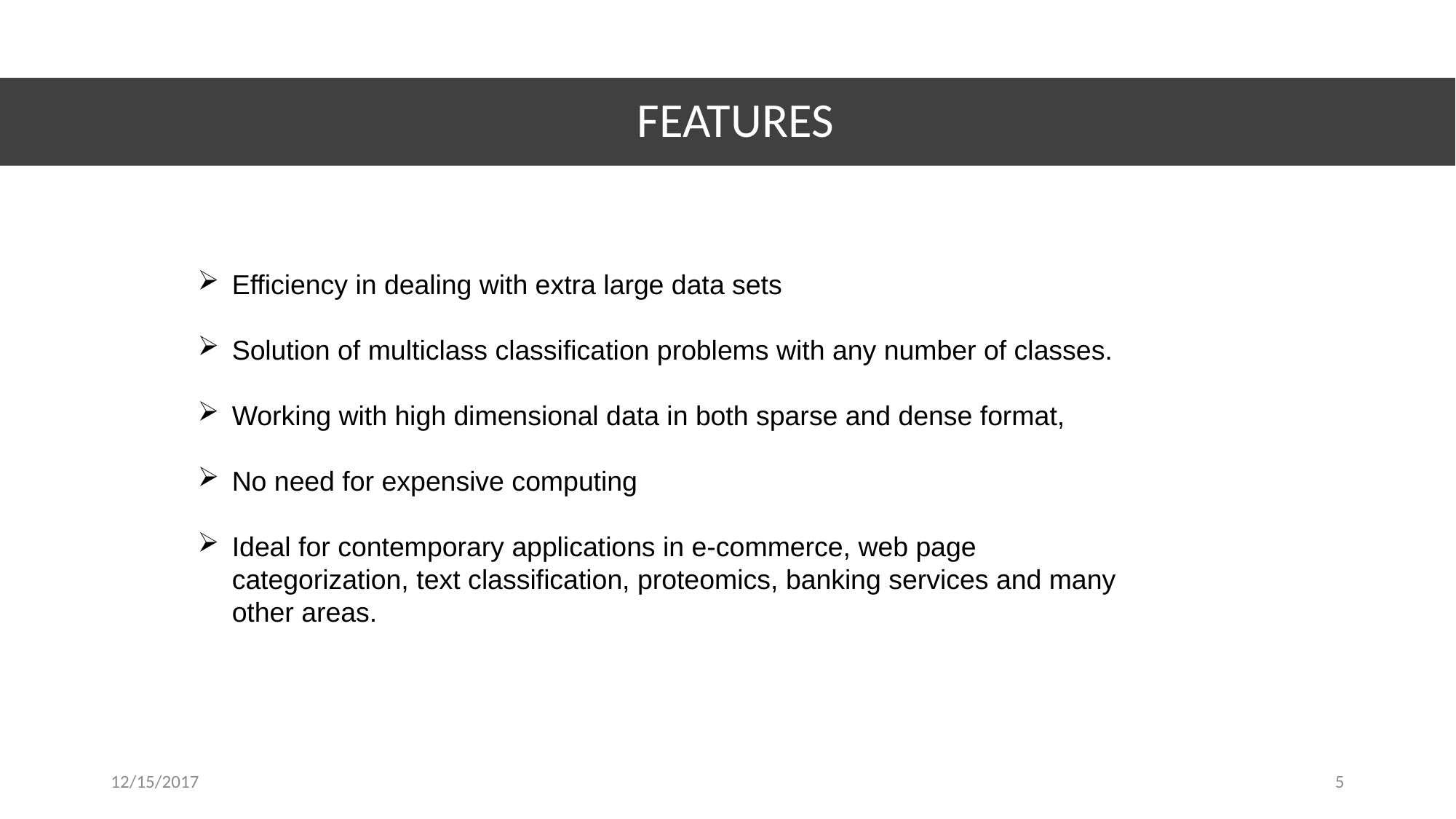

# FEATURES

Efficiency in dealing with extra large data sets

Solution of multiclass classification problems with any number of classes.
Working with high dimensional data in both sparse and dense format,
No need for expensive computing

Ideal for contemporary applications in e-commerce, web page categorization, text classification, proteomics, banking services and many other areas.
12/15/2017
5